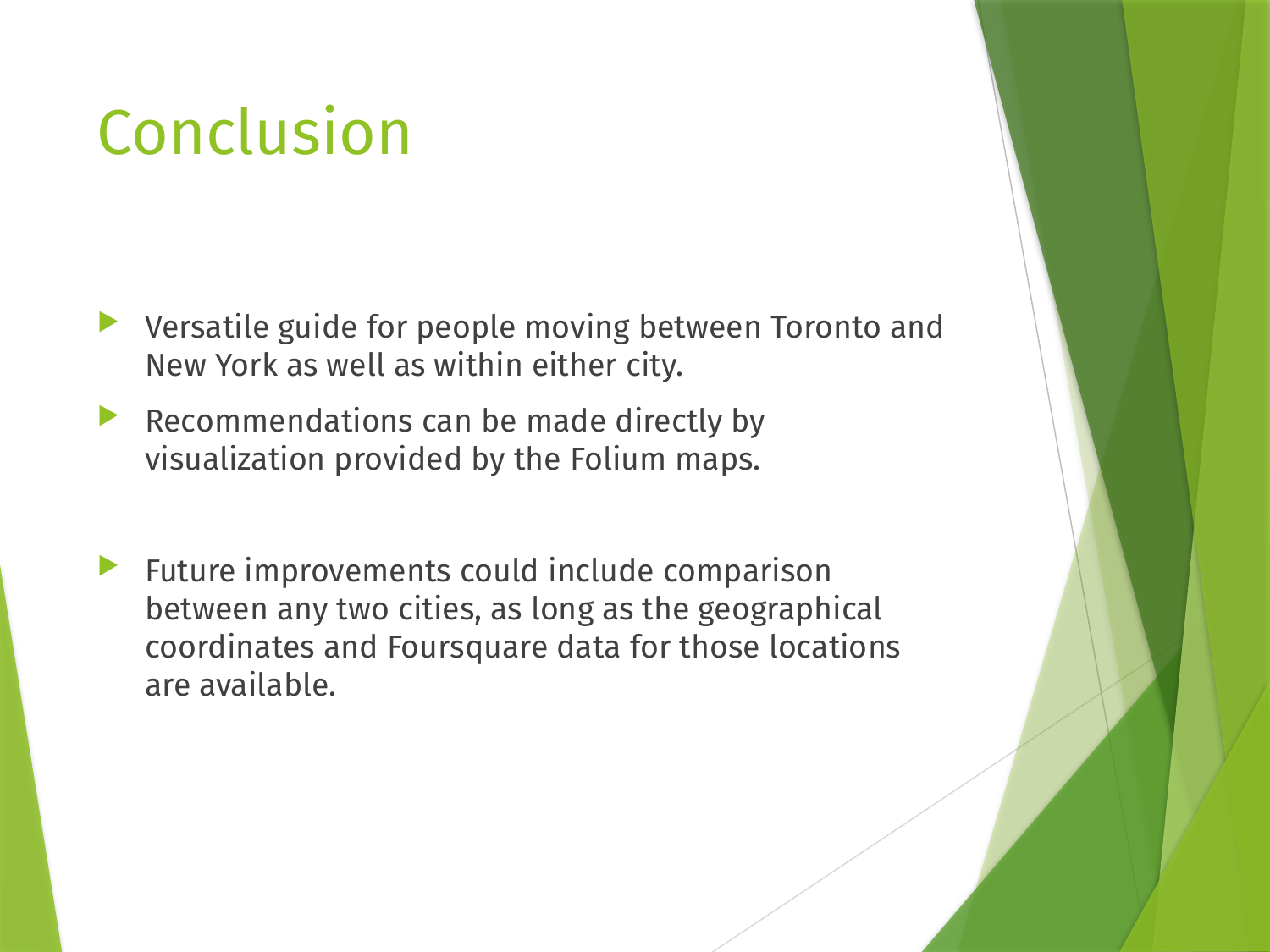

# Conclusion
Versatile guide for people moving between Toronto and New York as well as within either city.
Recommendations can be made directly by visualization provided by the Folium maps.

Future improvements could include comparison between any two cities, as long as the geographical coordinates and Foursquare data for those locations are available.